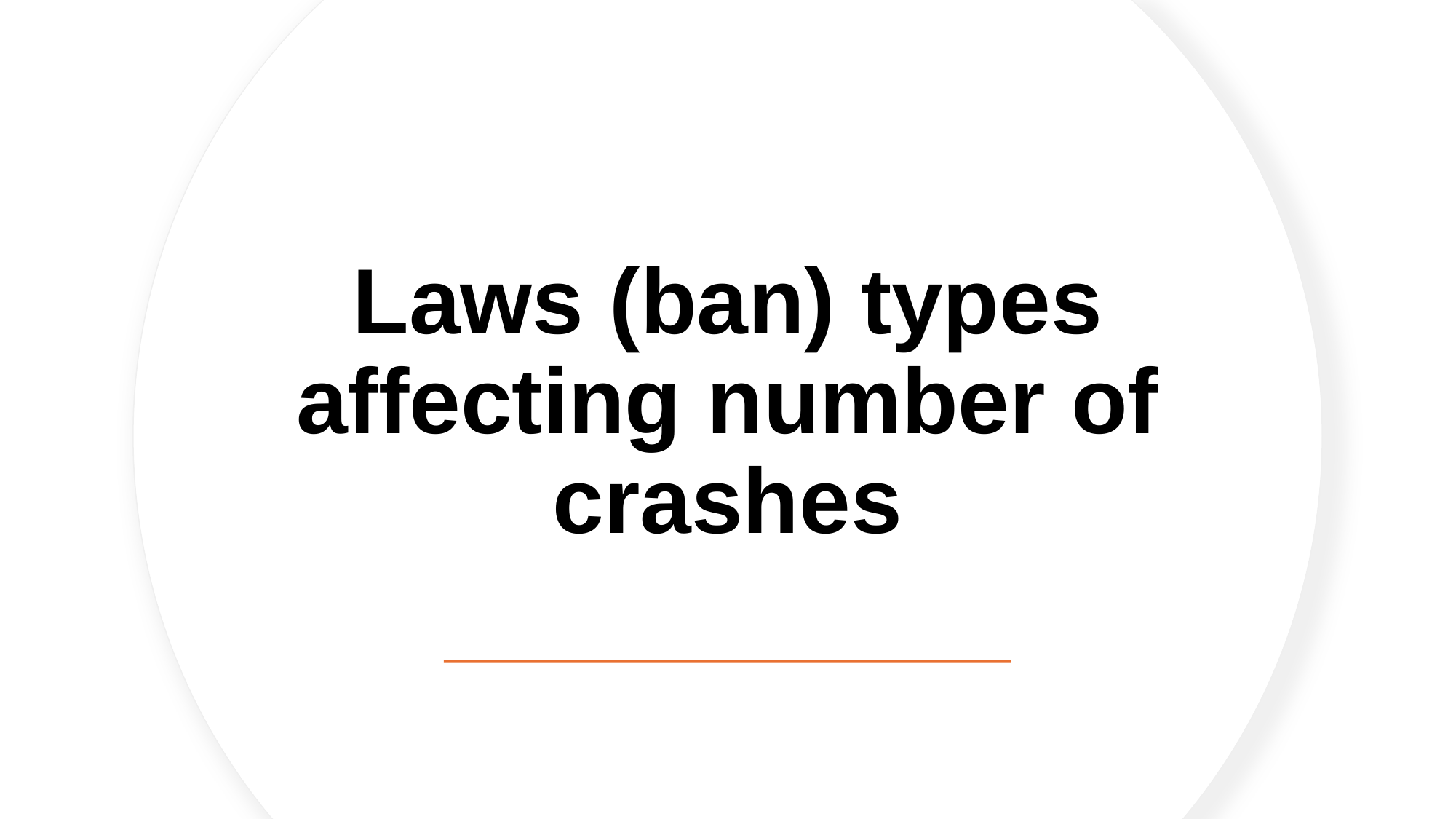

# Laws (ban) types affecting number of crashes